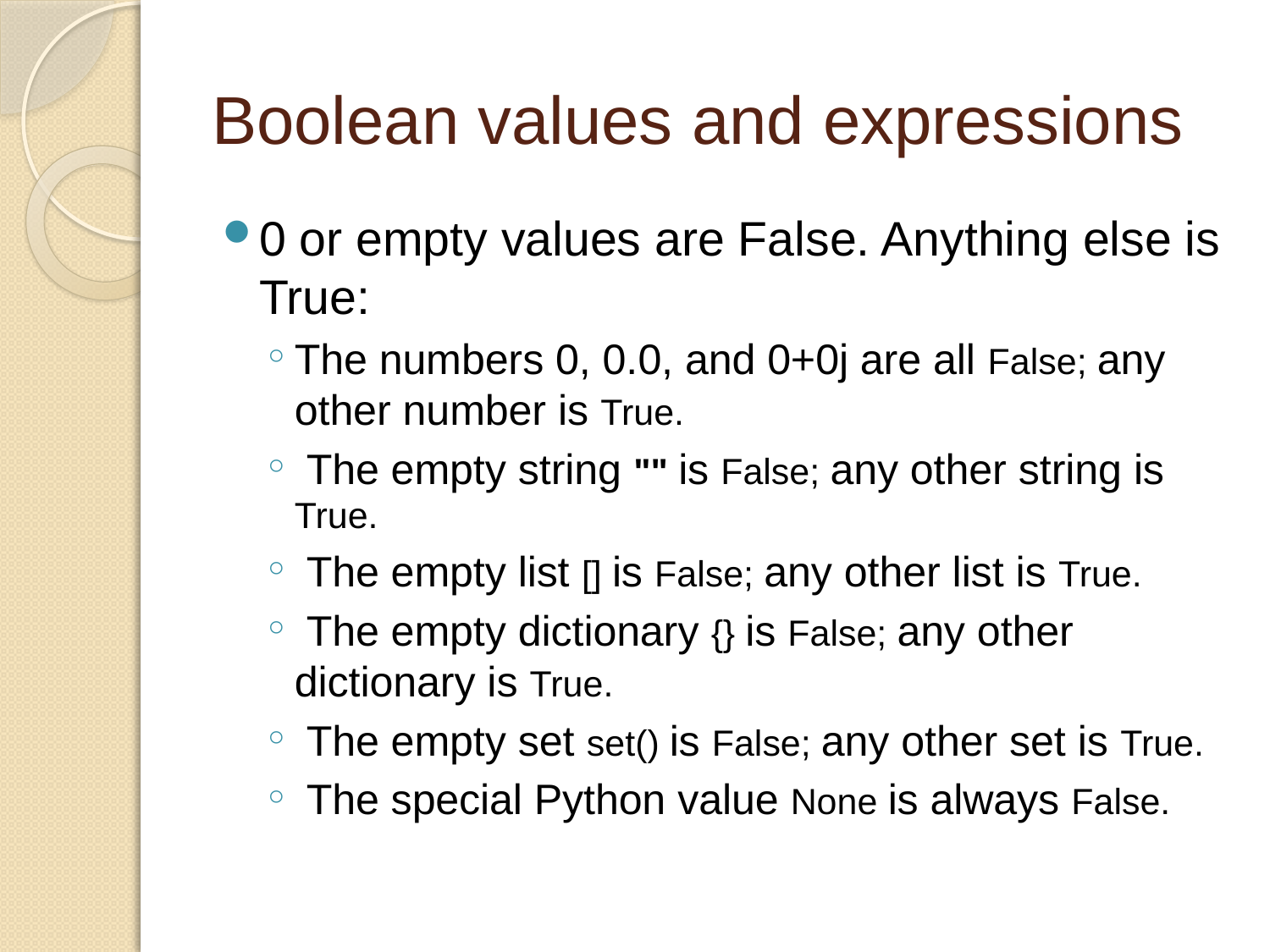

# Boolean values and expressions
0 or empty values are False. Anything else is True:
The numbers 0, 0.0, and 0+0j are all False; any other number is True.
 The empty string "" is False; any other string is True.
 The empty list [] is False; any other list is True.
 The empty dictionary {} is False; any other dictionary is True.
 The empty set set() is False; any other set is True.
 The special Python value None is always False.